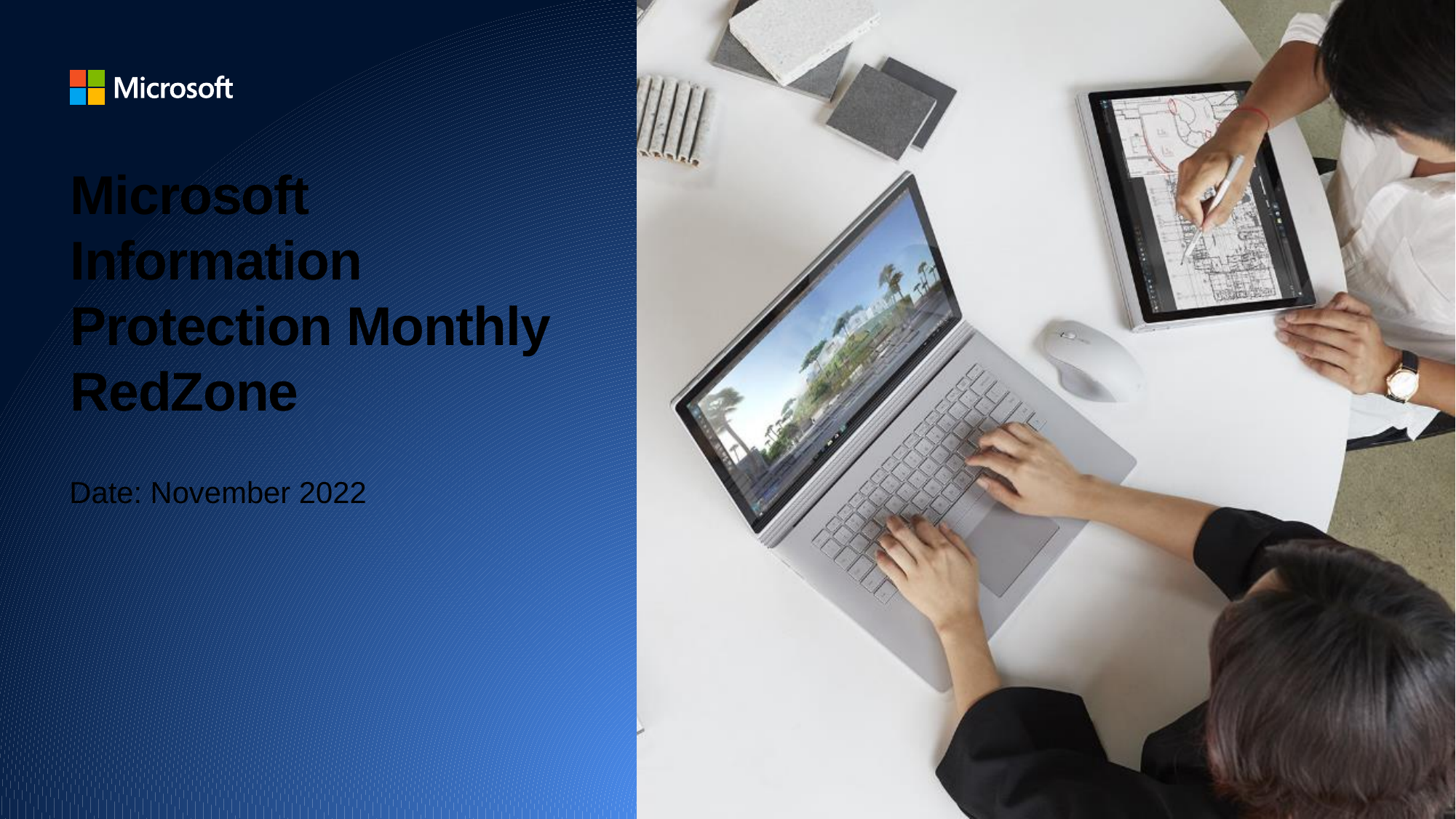

# Microsoft Information Protection Monthly RedZone
Date: November 2022